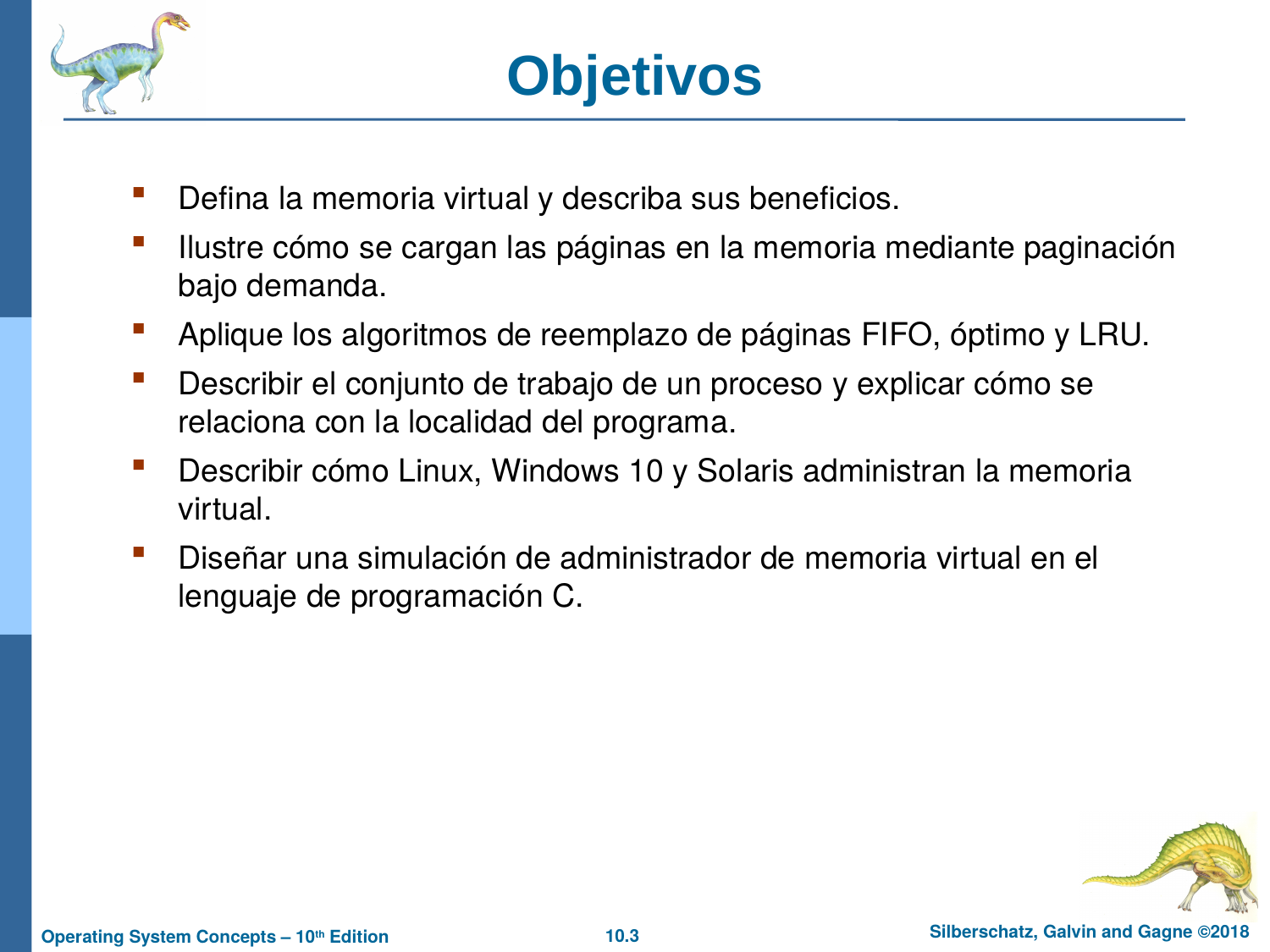

# Objetivos
Defina la memoria virtual y describa sus beneficios.
Ilustre cómo se cargan las páginas en la memoria mediante paginación bajo demanda.
Aplique los algoritmos de reemplazo de páginas FIFO, óptimo y LRU.
Describir el conjunto de trabajo de un proceso y explicar cómo se relaciona con la localidad del programa.
Describir cómo Linux, Windows 10 y Solaris administran la memoria virtual.
Diseñar una simulación de administrador de memoria virtual en el lenguaje de programación C.